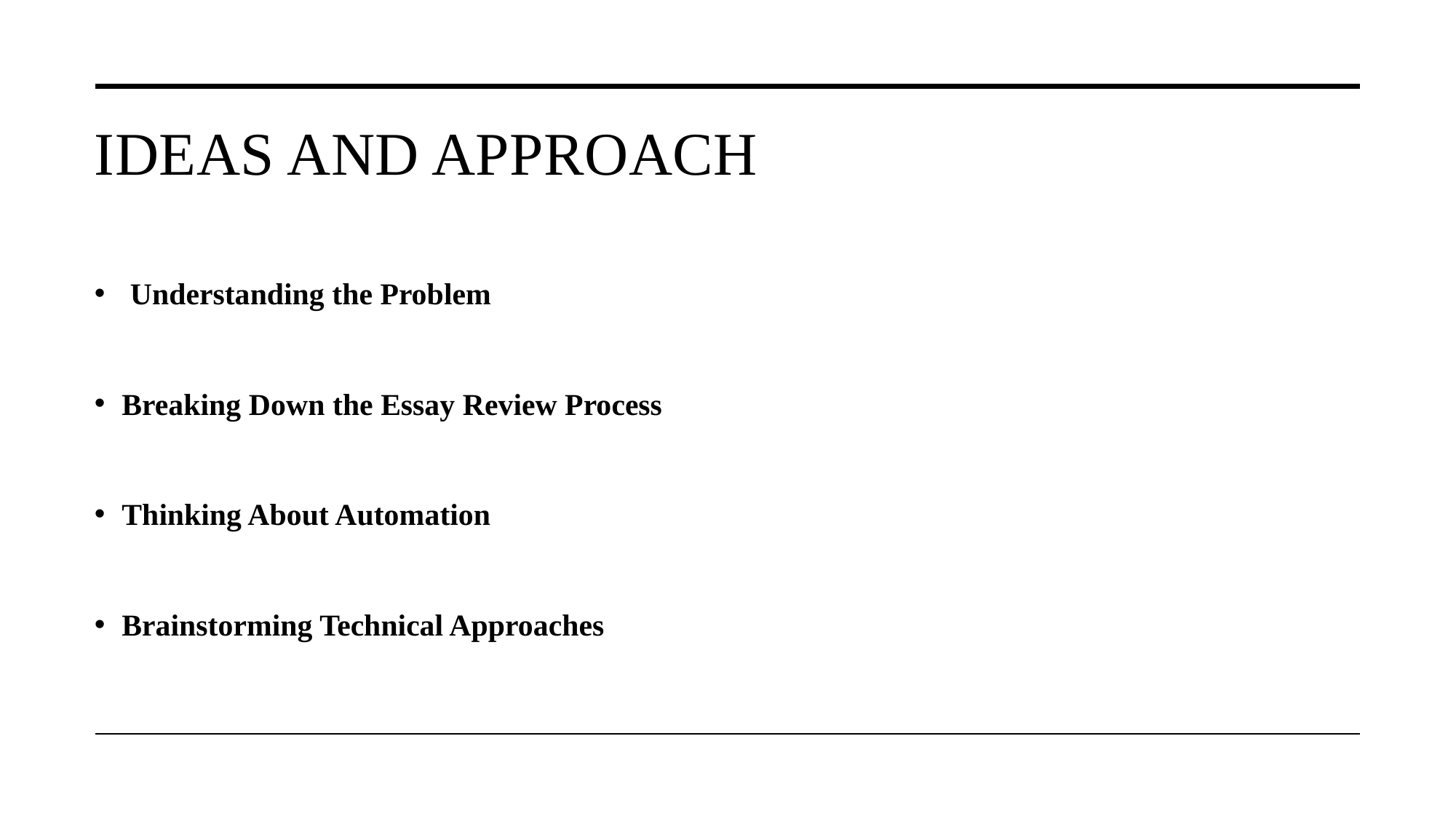

# Ideas and approach
 Understanding the Problem

Breaking Down the Essay Review Process

Thinking About Automation

Brainstorming Technical Approaches